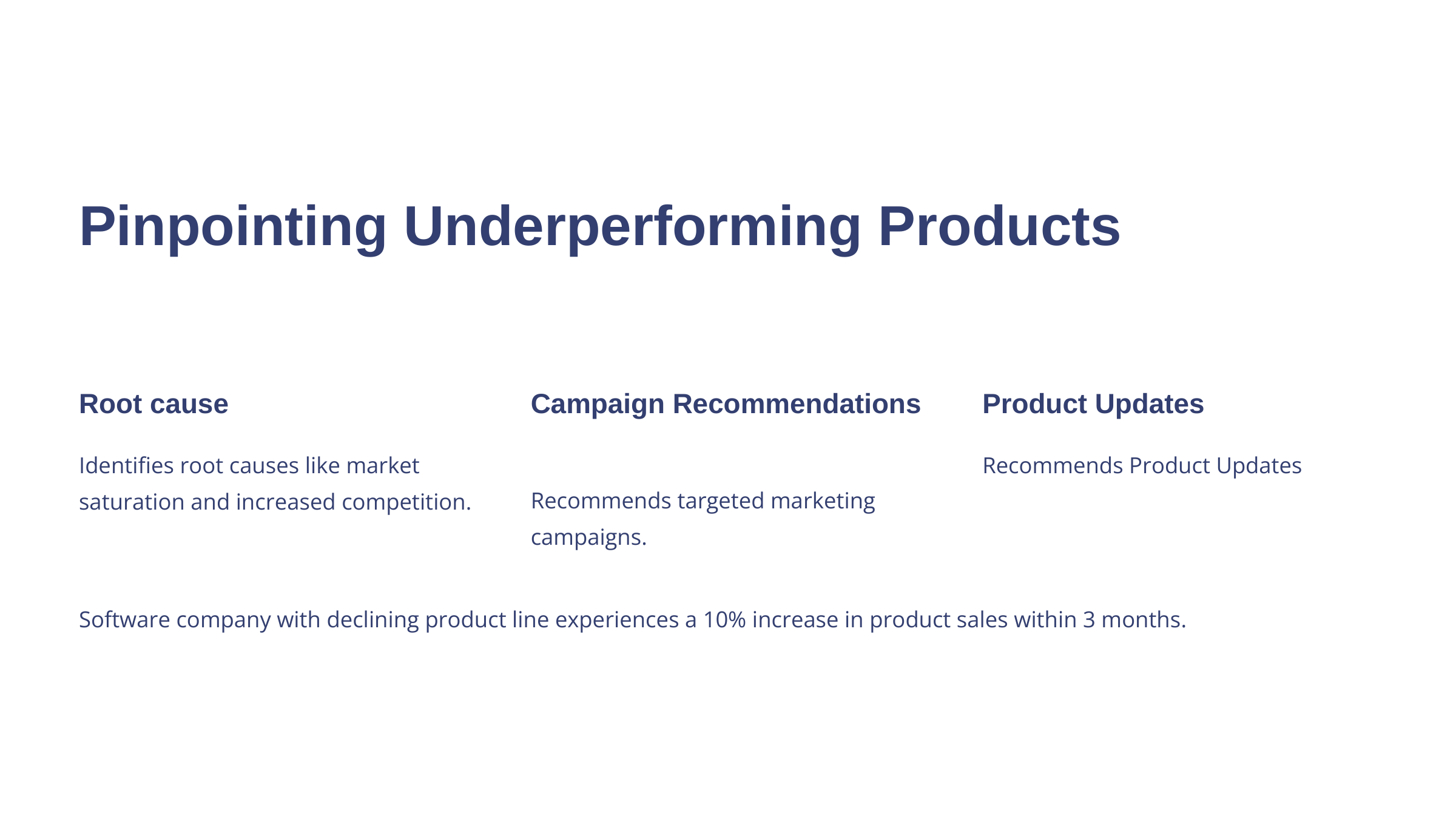

Pinpointing Underperforming Products
Root cause
Campaign Recommendations
Product Updates
Identifies root causes like market saturation and increased competition.
Recommends Product Updates
Recommends targeted marketing campaigns.
Software company with declining product line experiences a 10% increase in product sales within 3 months.